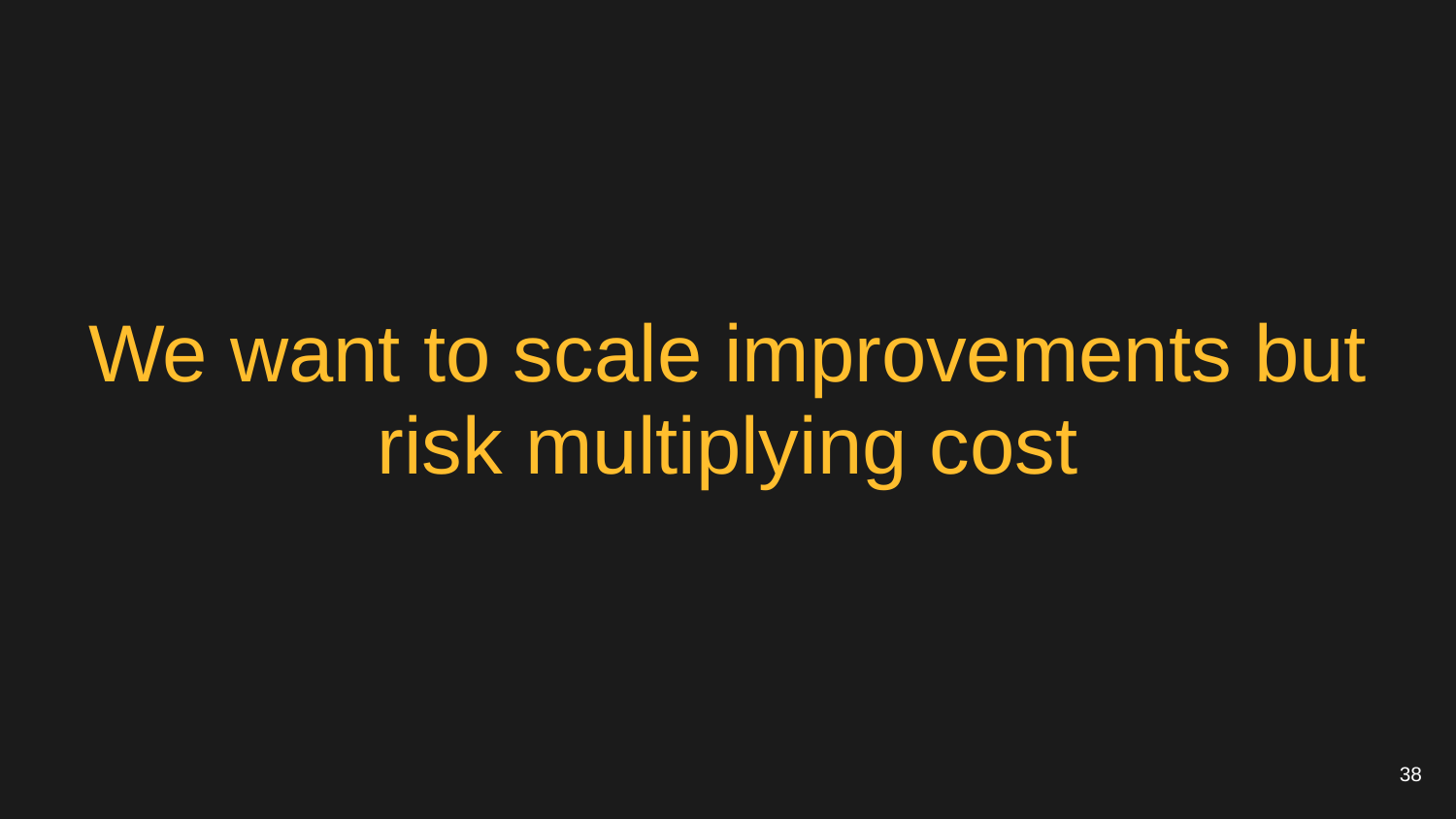

# We want to scale improvements but risk multiplying cost
38